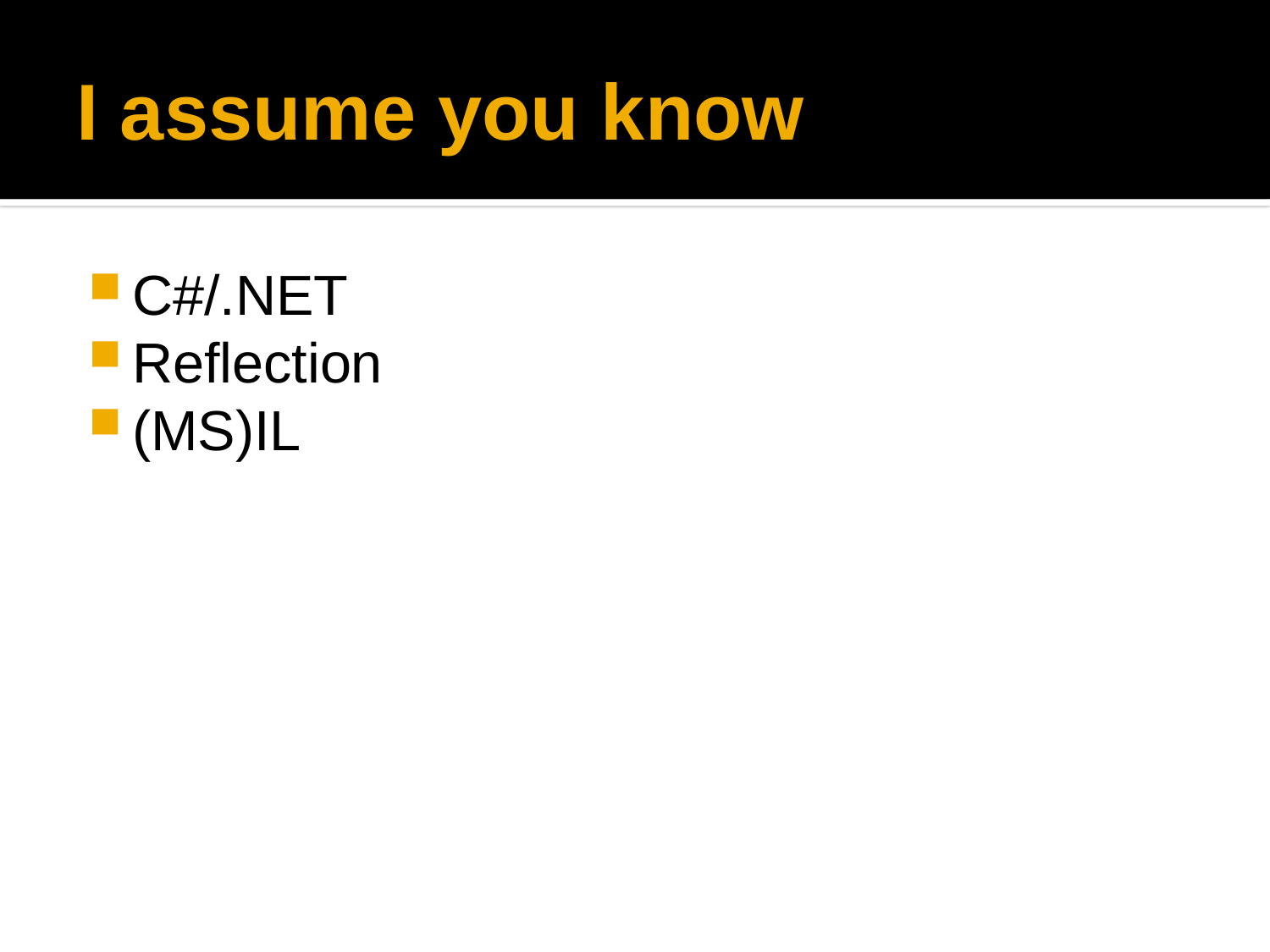

# I assume you know
C#/.NET
Reflection
(MS)IL